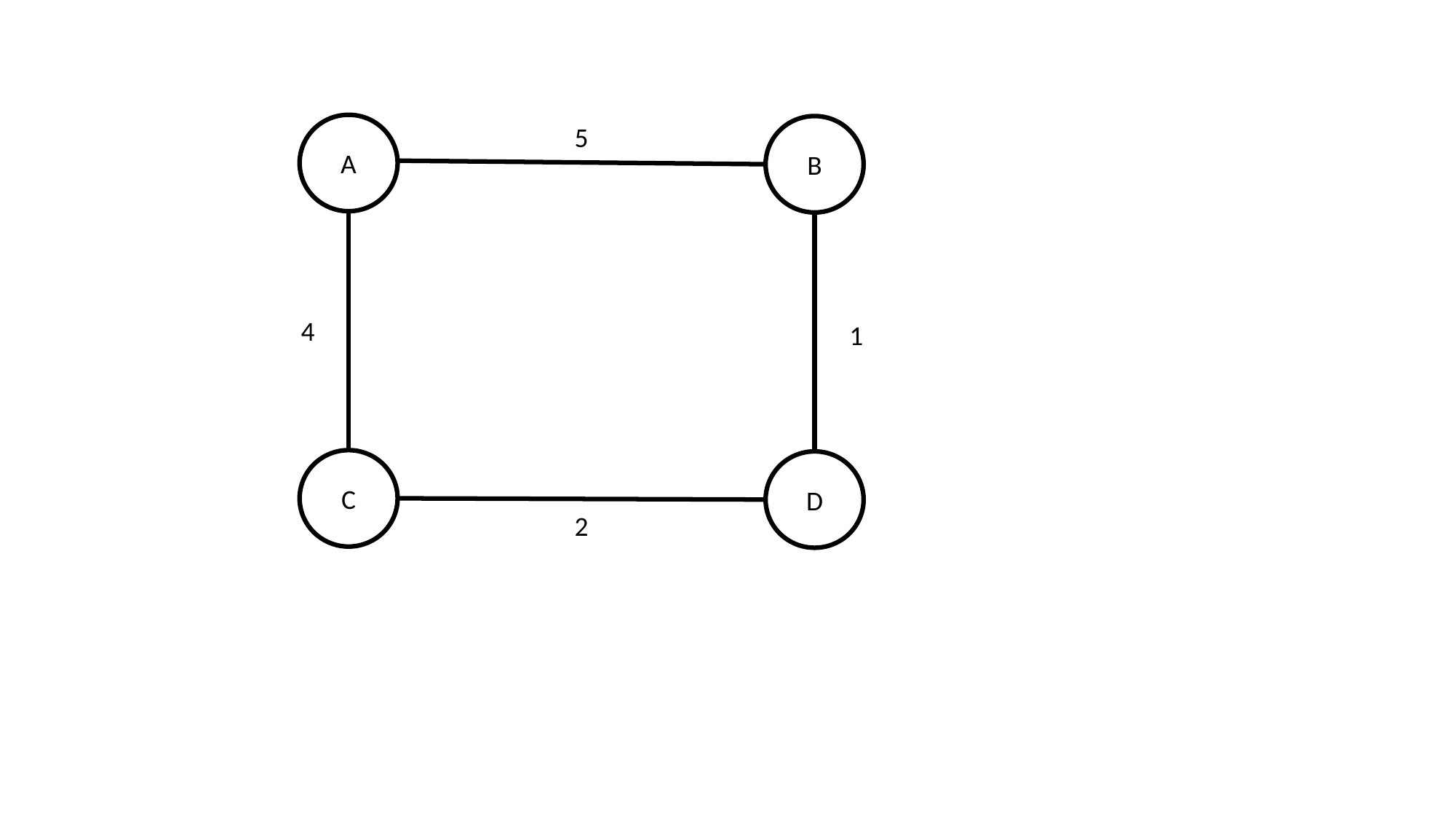

5
A
B
4
1
C
D
2